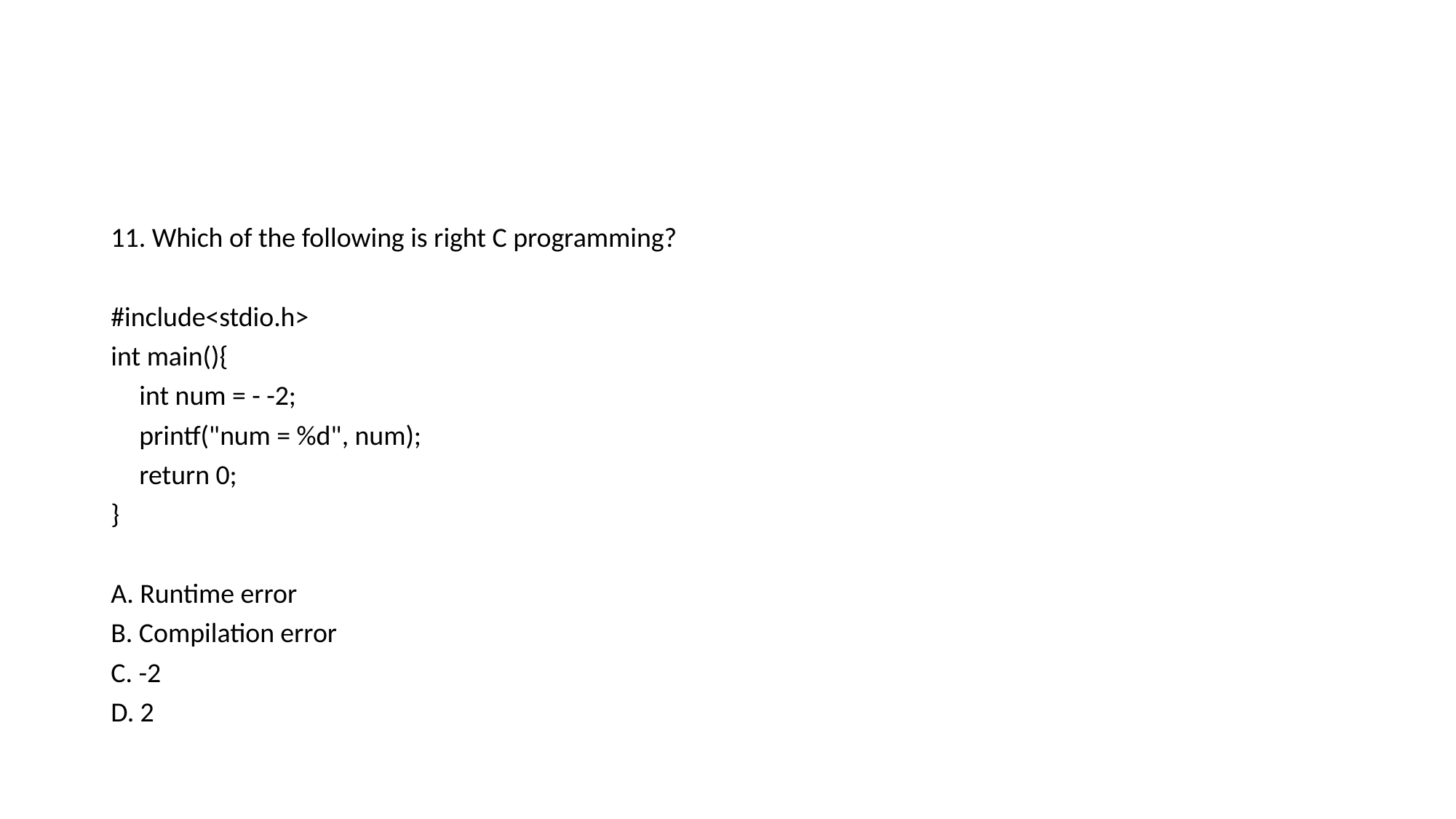

11. Which of the following is right C programming?

#include<stdio.h>
int main(){
	int num = - -2;
	printf("num = %d", num);
	return 0;
}

A. Runtime error
B. Compilation error
C. -2
D. 2